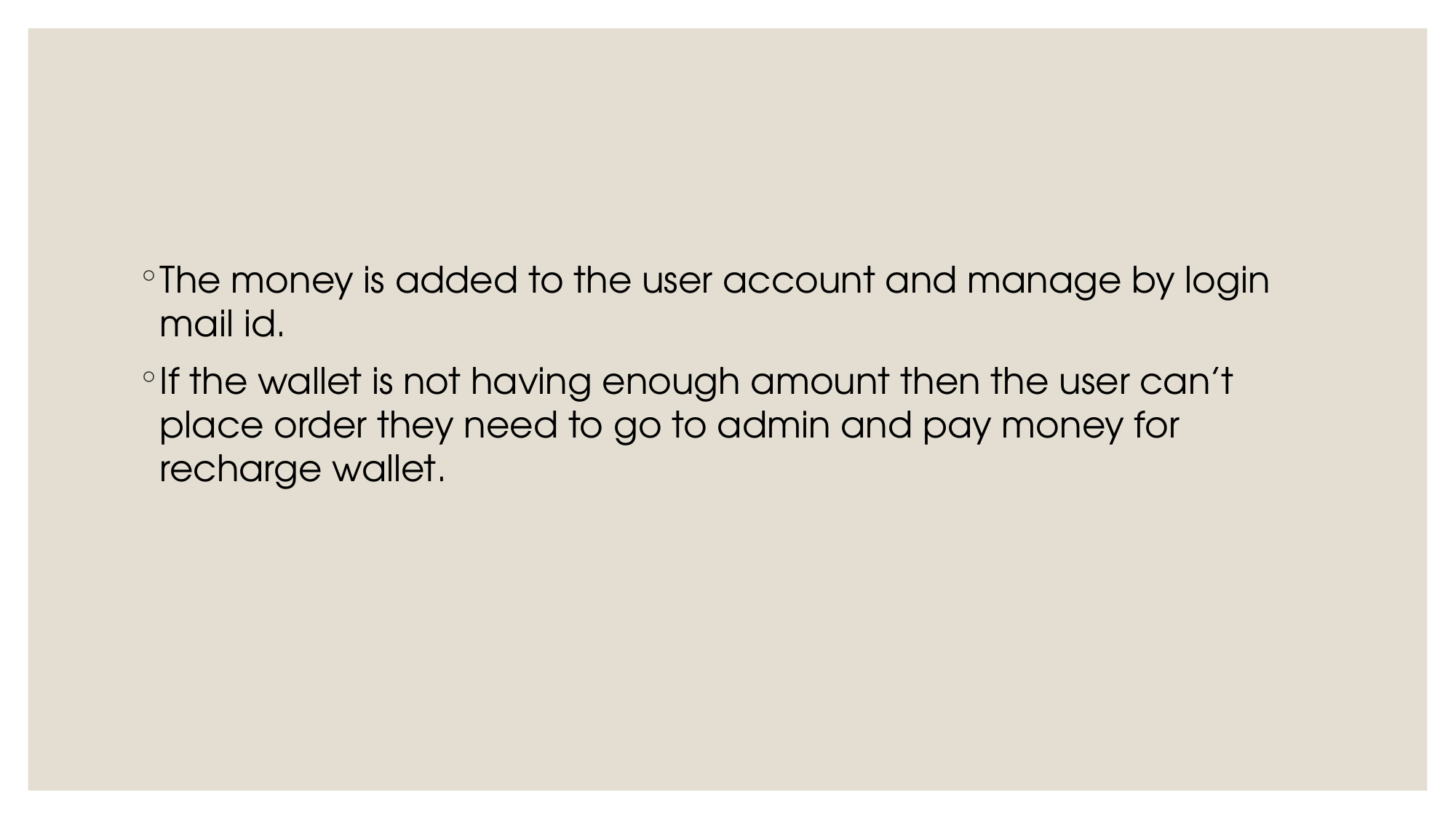

#
The money is added to the user account and manage by login mail id.
If the wallet is not having enough amount then the user can’t place order they need to go to admin and pay money for recharge wallet.